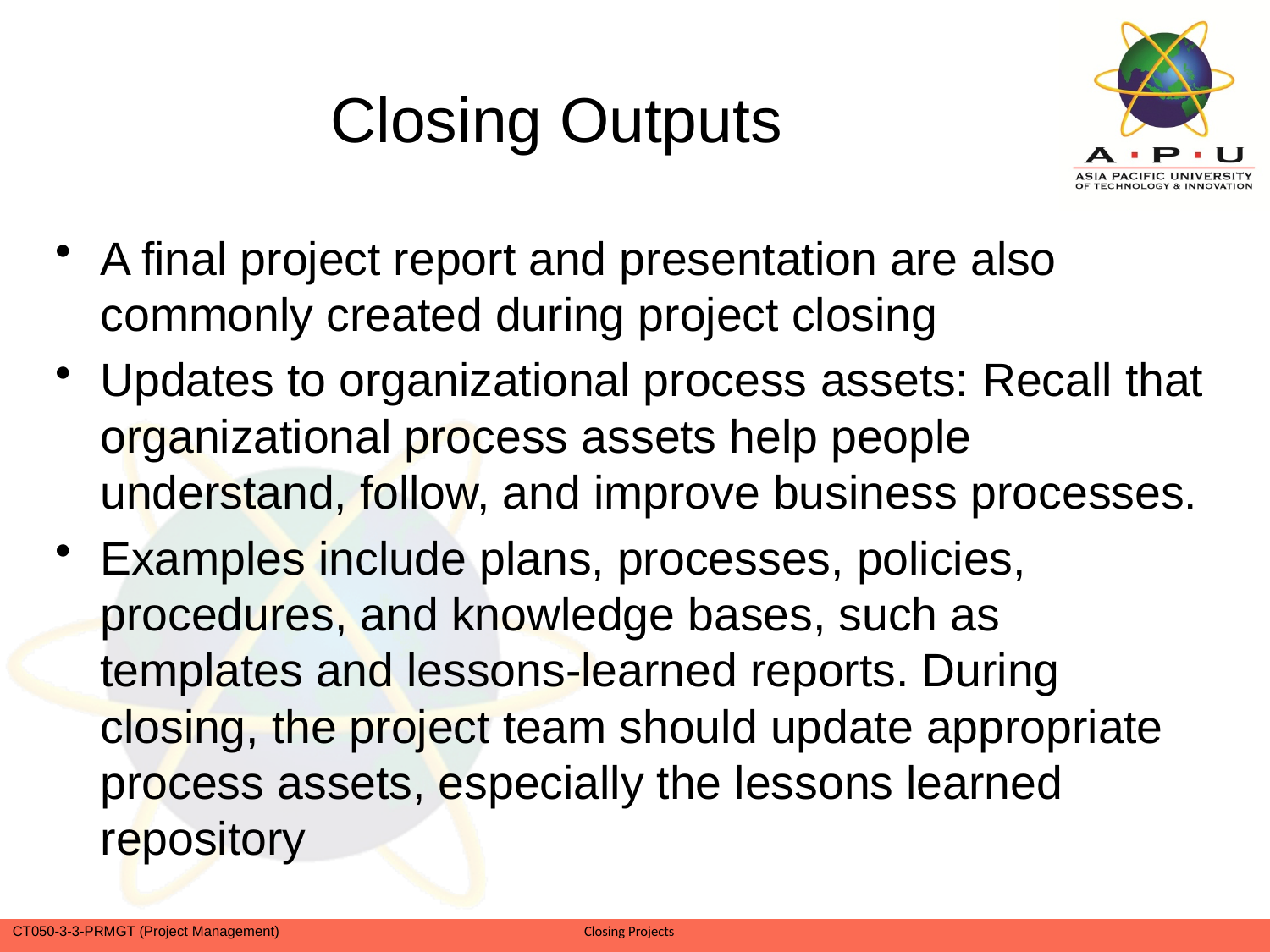

# Closing Outputs
A final project report and presentation are also commonly created during project closing
Updates to organizational process assets: Recall that organizational process assets help people understand, follow, and improve business processes.
Examples include plans, processes, policies, procedures, and knowledge bases, such as templates and lessons-learned reports. During closing, the project team should update appropriate process assets, especially the lessons learned repository